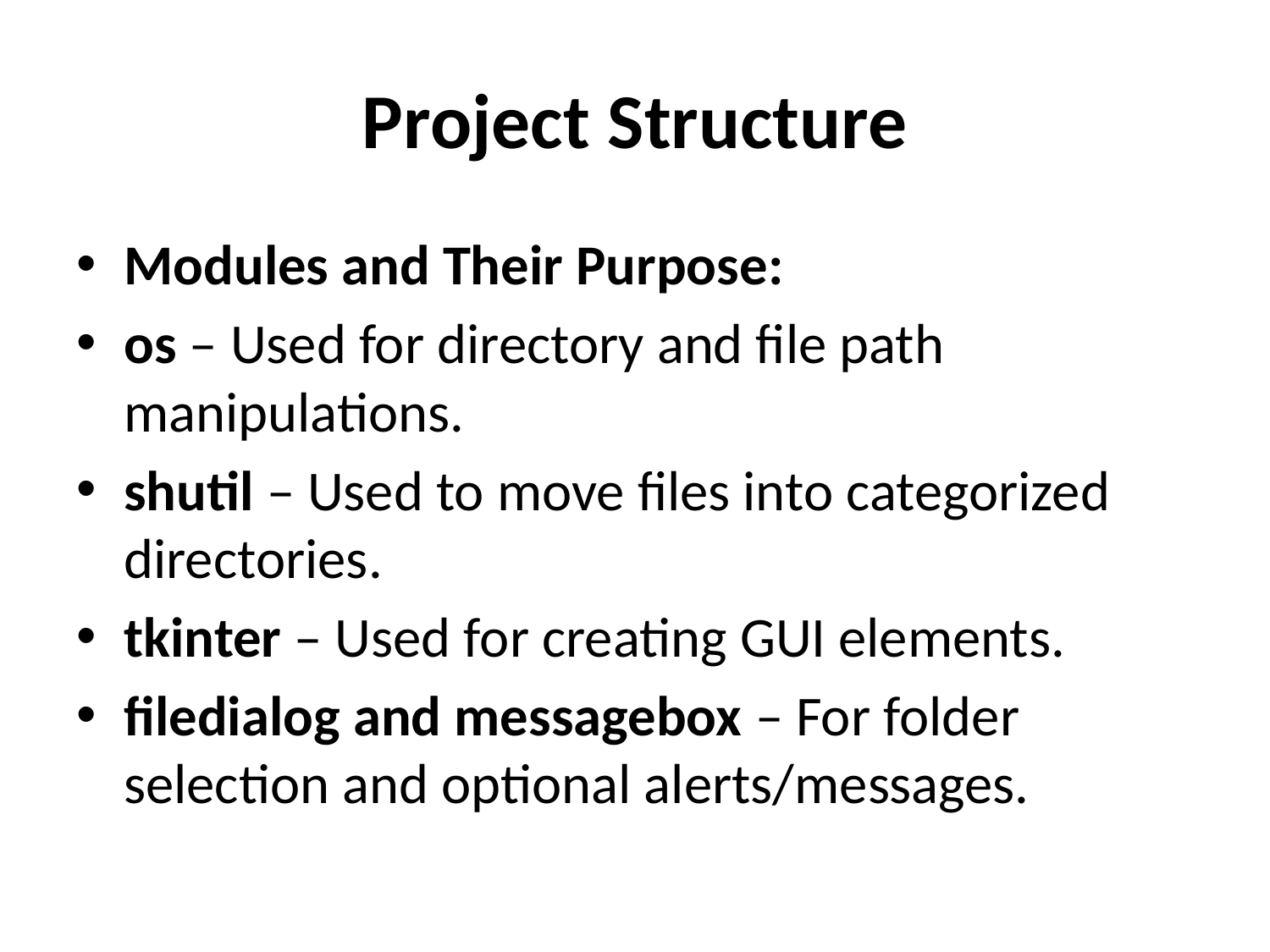

# Project Structure
Modules and Their Purpose:
os – Used for directory and file path manipulations.
shutil – Used to move files into categorized directories.
tkinter – Used for creating GUI elements.
filedialog and messagebox – For folder selection and optional alerts/messages.